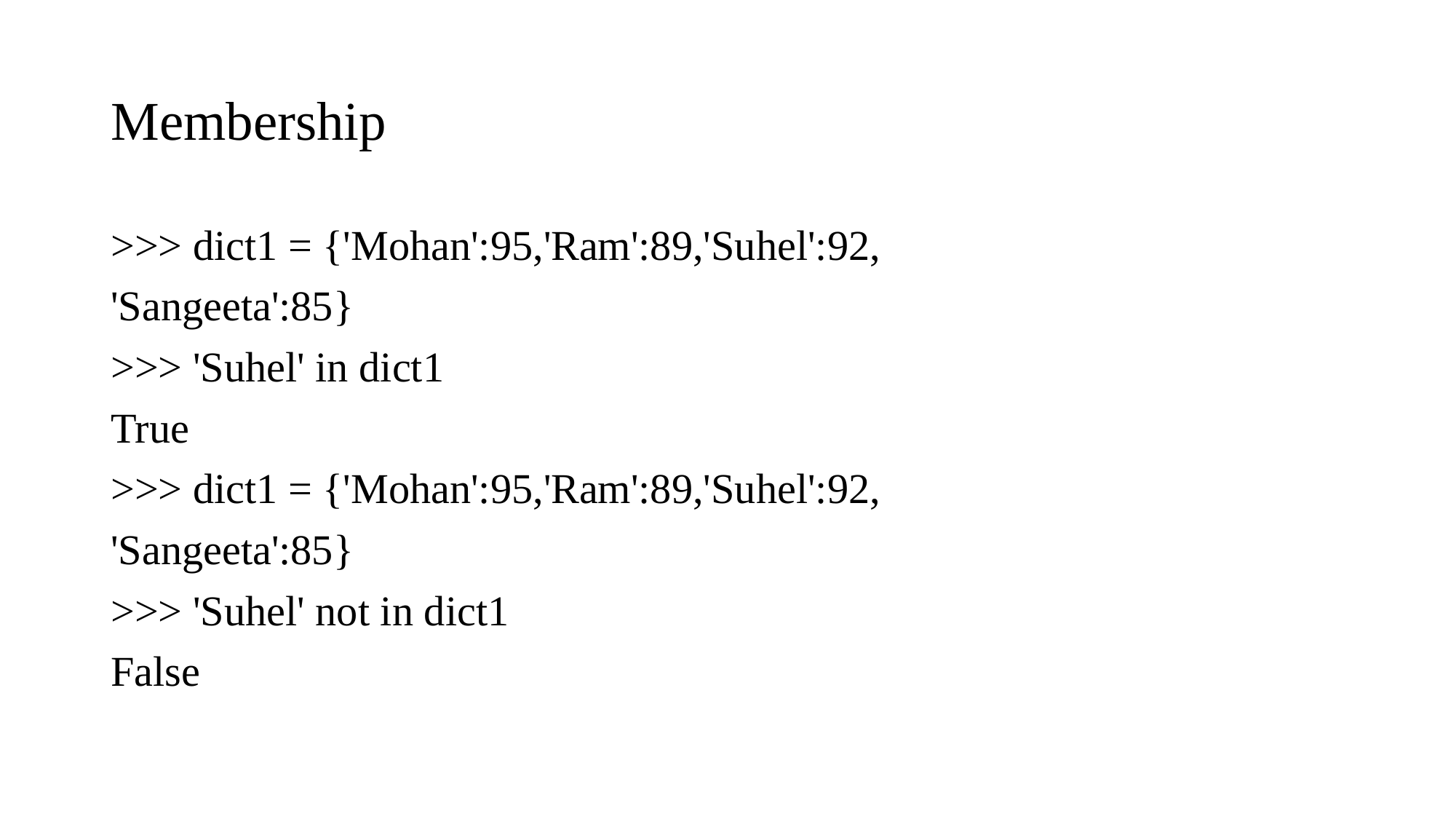

# Membership
>>> dict1 = {'Mohan':95,'Ram':89,'Suhel':92,
'Sangeeta':85}
>>> 'Suhel' in dict1
True
>>> dict1 = {'Mohan':95,'Ram':89,'Suhel':92,
'Sangeeta':85}
>>> 'Suhel' not in dict1
False